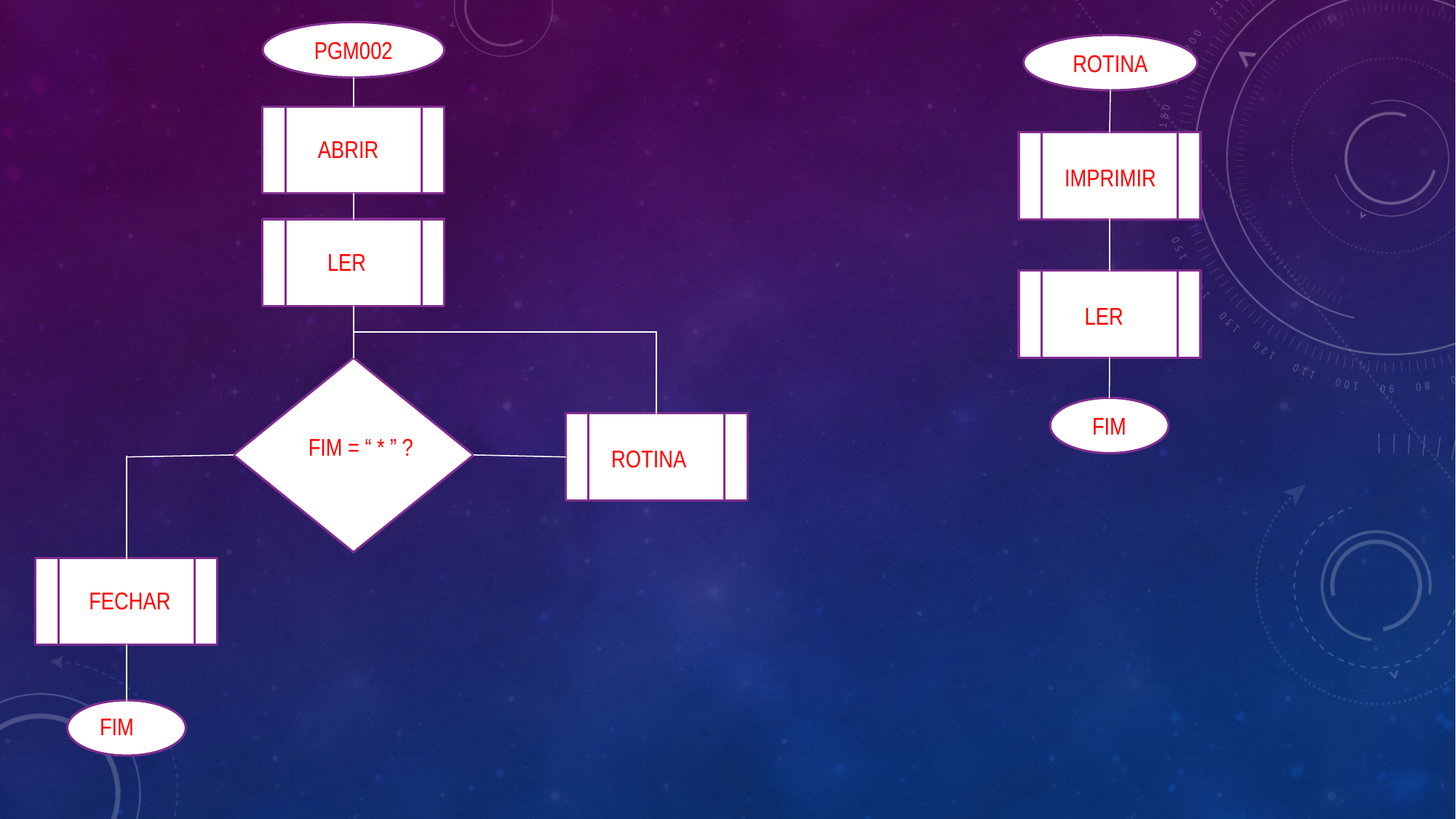

PGM002
ROTINA

ABRIR

IMPRIMIR

LER

LER

FIM

FIM = “ * ” ?
ROTINA

FECHAR

FIM